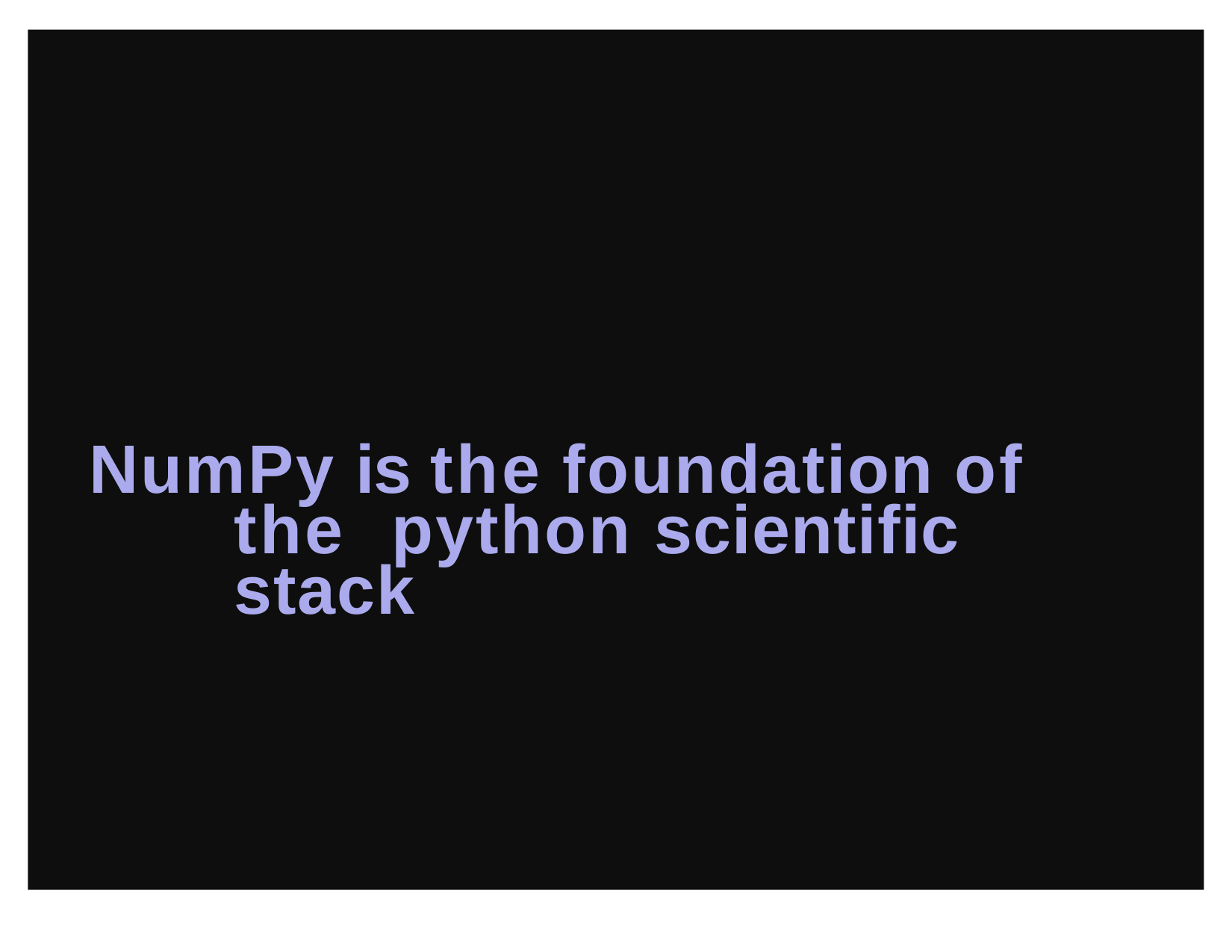

# NumPy is the foundation of the  python scientific stack